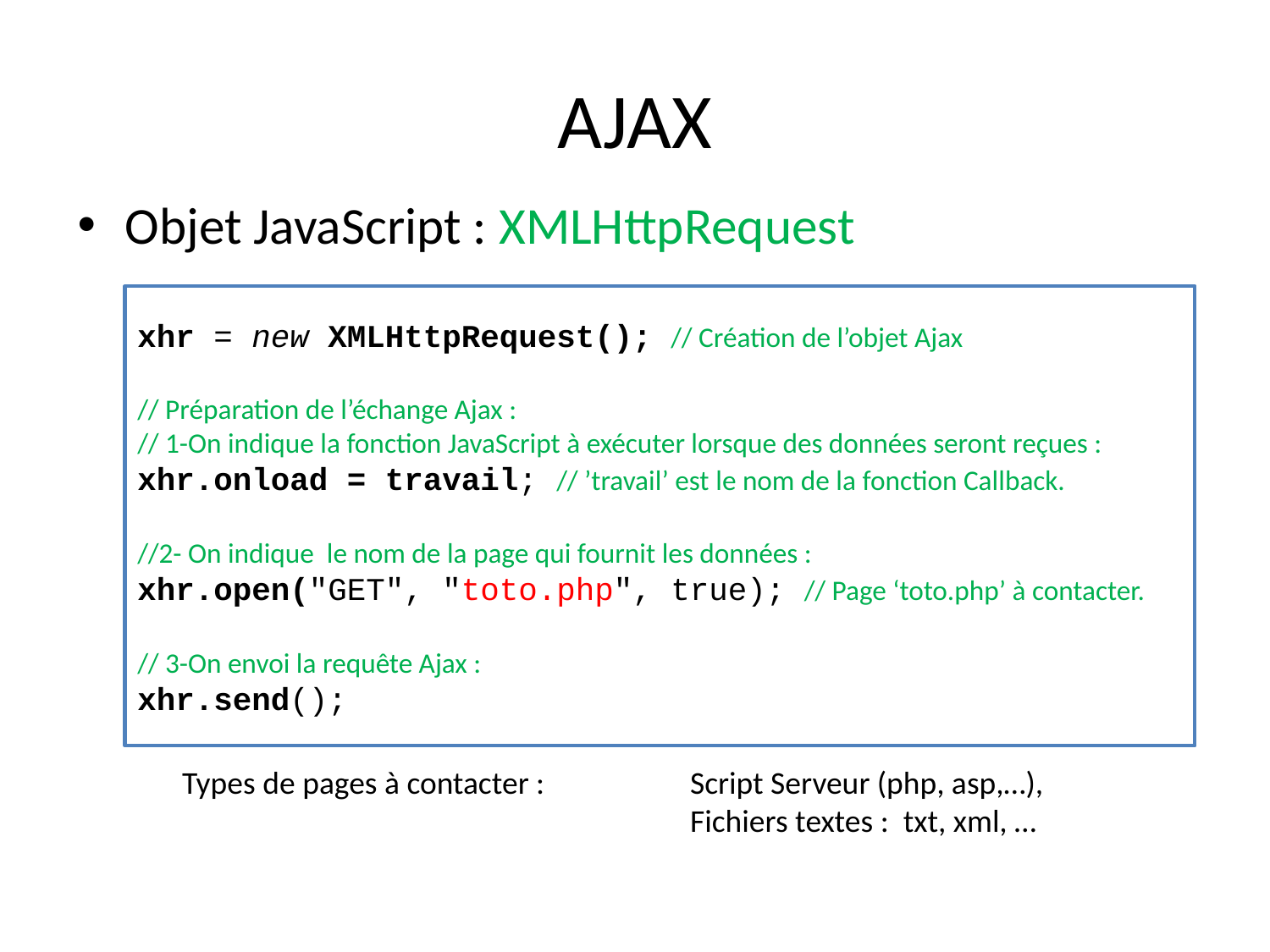

# AJAX
Objet JavaScript : XMLHttpRequest

xhr = new XMLHttpRequest(); // Création de l’objet Ajax

// Préparation de l’échange Ajax :
// 1-On indique la fonction JavaScript à exécuter lorsque des données seront reçues :
xhr.onload = travail; // ’travail’ est le nom de la fonction Callback.

//2- On indique  le nom de la page qui fournit les données :
xhr.open("GET", "toto.php", true); // Page ‘toto.php’ à contacter.

// 3-On envoi la requête Ajax :
xhr.send();
Types de pages à contacter : 		Script Serveur (php, asp,…),
				Fichiers textes :  txt, xml, …